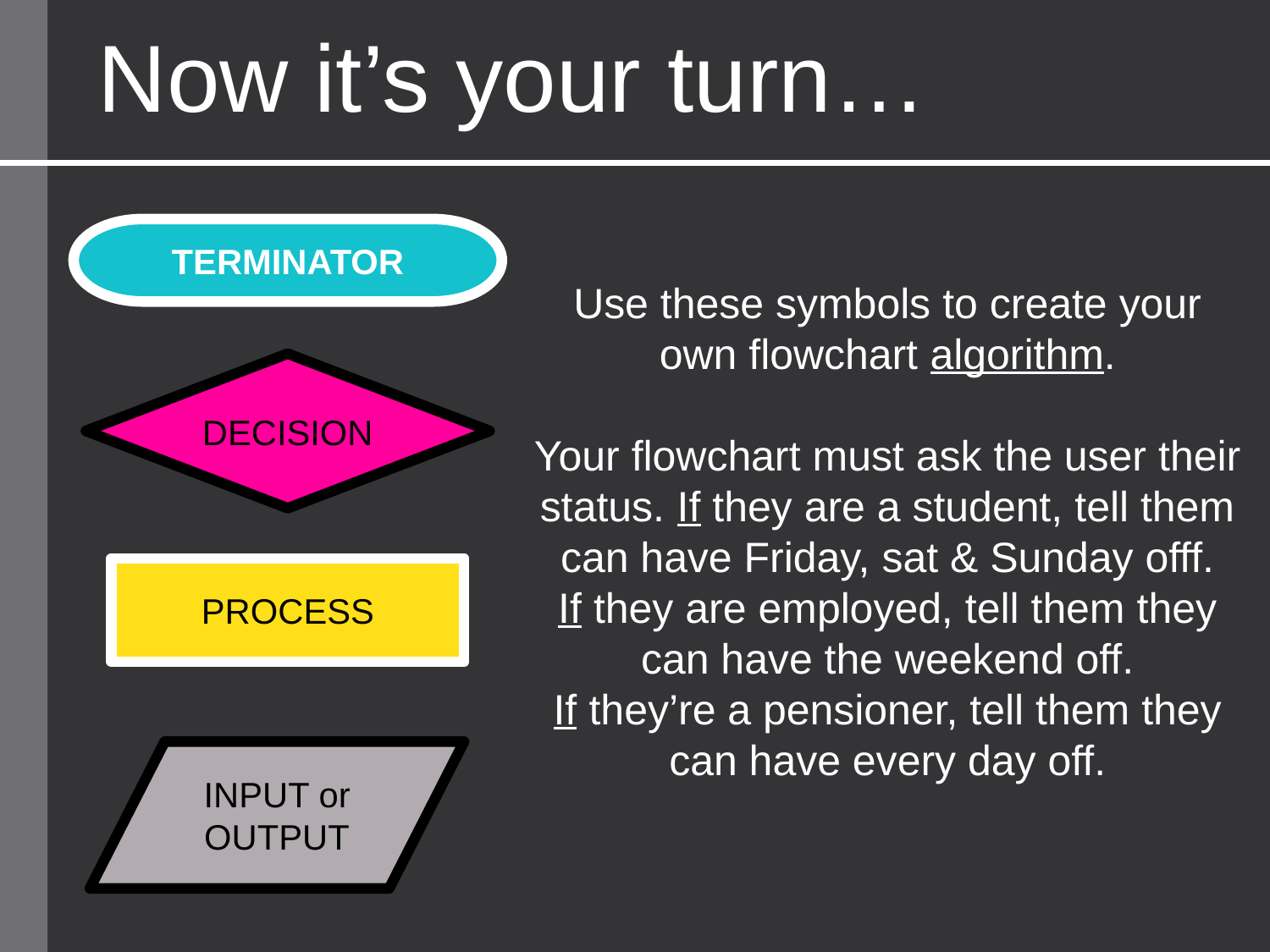

Now it’s your turn…
TERMINATOR
Use these symbols to create your own flowchart algorithm.

Your flowchart must ask the user their status. If they are a student, tell them can have Friday, sat & Sunday offf.
If they are employed, tell them they can have the weekend off.
If they’re a pensioner, tell them they can have every day off.

DECISION
PROCESS
INPUT or OUTPUT